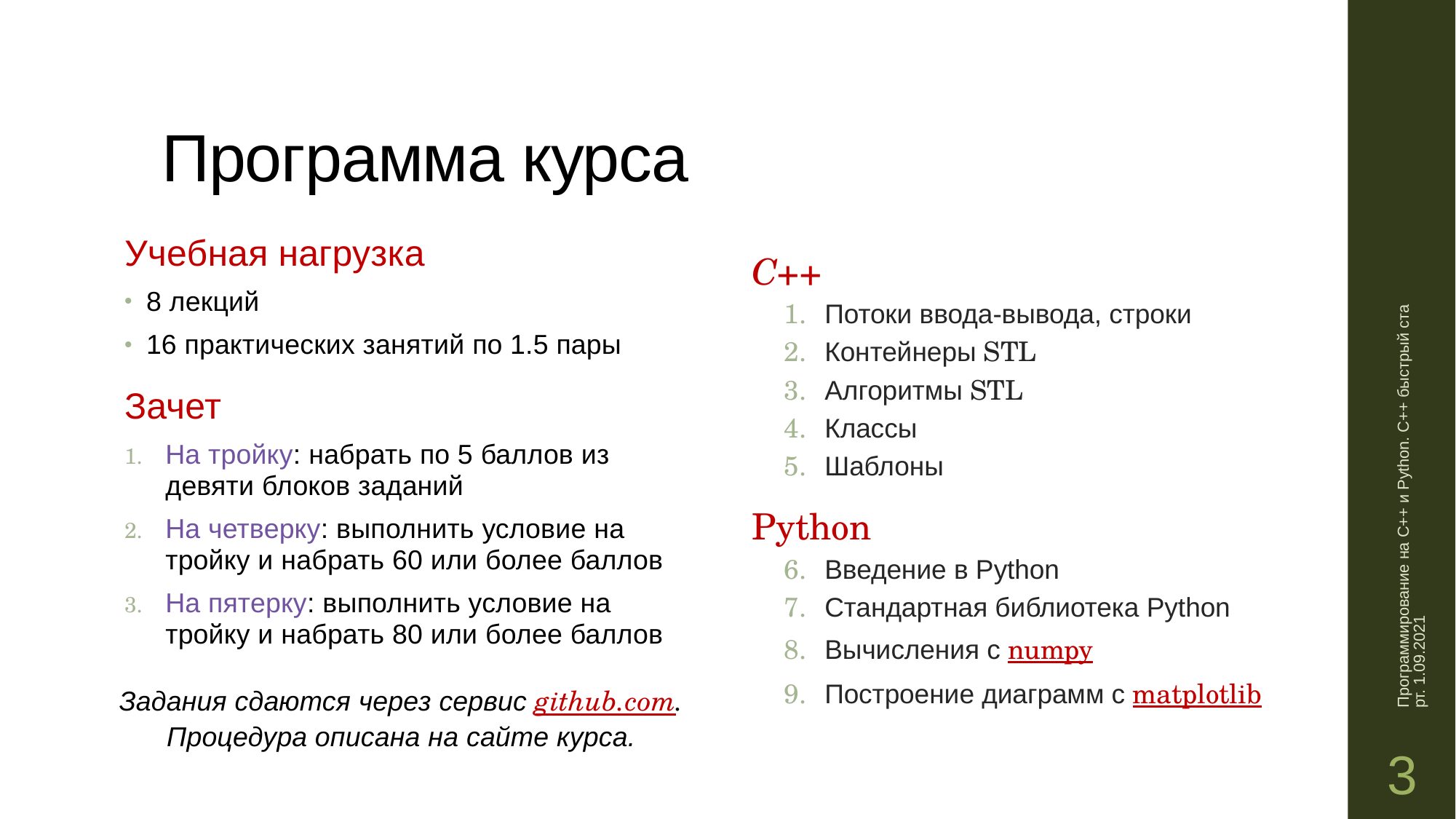

# Программа курса
Учебная нагрузка
8 лекций
16 практических занятий по 1.5 пары
C++
Потоки ввода-вывода, строки
Контейнеры STL
Алгоритмы STL
Классы
Шаблоны
Python
Введение в Python
Стандартная библиотека Python
Вычисления с numpy
Построение диаграмм с matplotlib
Зачет
На тройку: набрать по 5 баллов из девяти блоков заданий
На четверку: выполнить условие на тройку и набрать 60 или более баллов
На пятерку: выполнить условие на тройку и набрать 80 или более баллов
Программирование на C++ и Python. C++ быстрый старт. 1.09.2021
Задания сдаются через сервис github.com. Процедура описана на сайте курса.
3